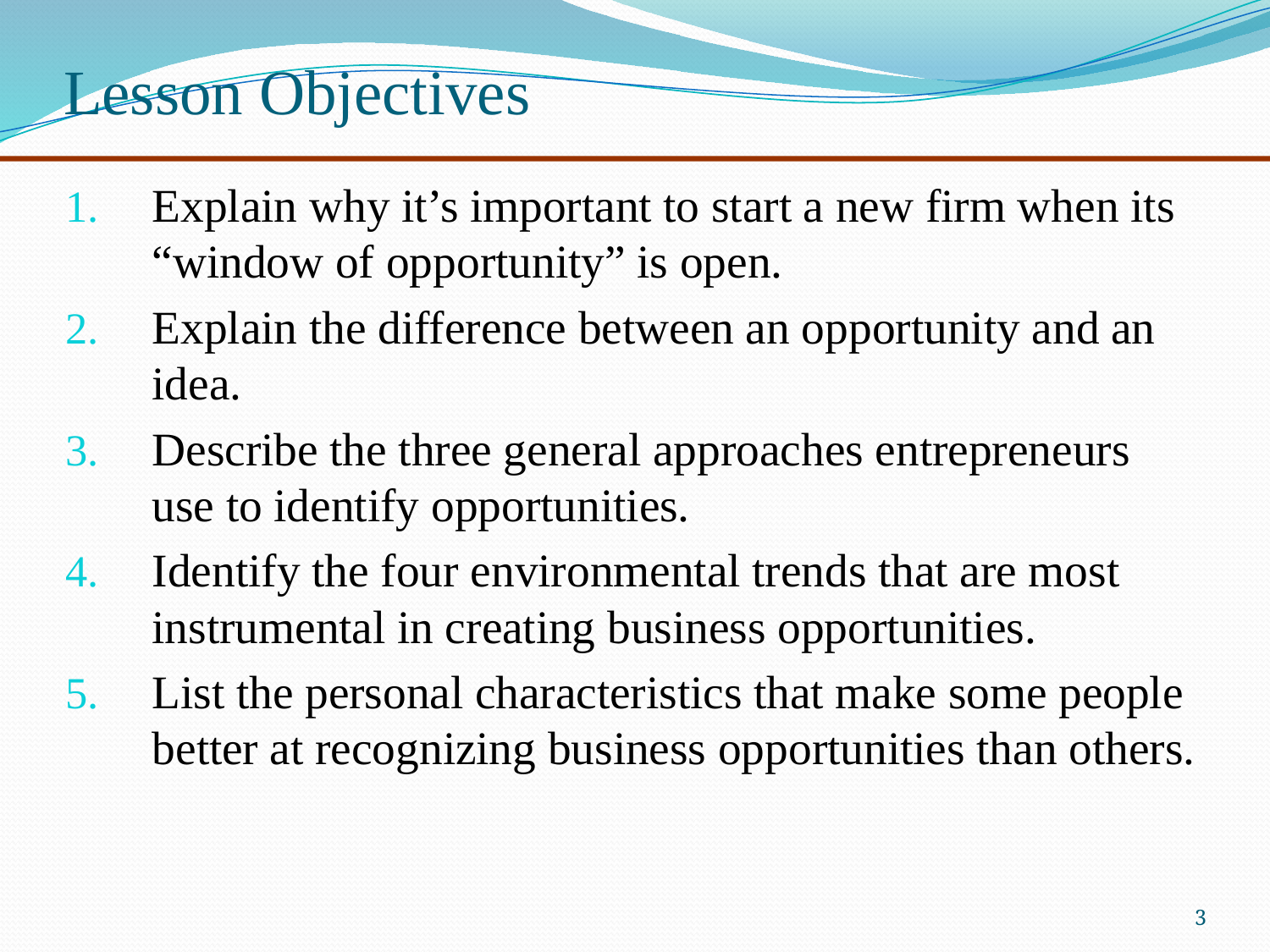

# Lesson Objectives

Explain why it’s important to start a new firm when its “window of opportunity” is open.
Explain the difference between an opportunity and an idea.
Describe the three general approaches entrepreneurs use to identify opportunities.
Identify the four environmental trends that are most instrumental in creating business opportunities.
List the personal characteristics that make some people better at recognizing business opportunities than others.
3